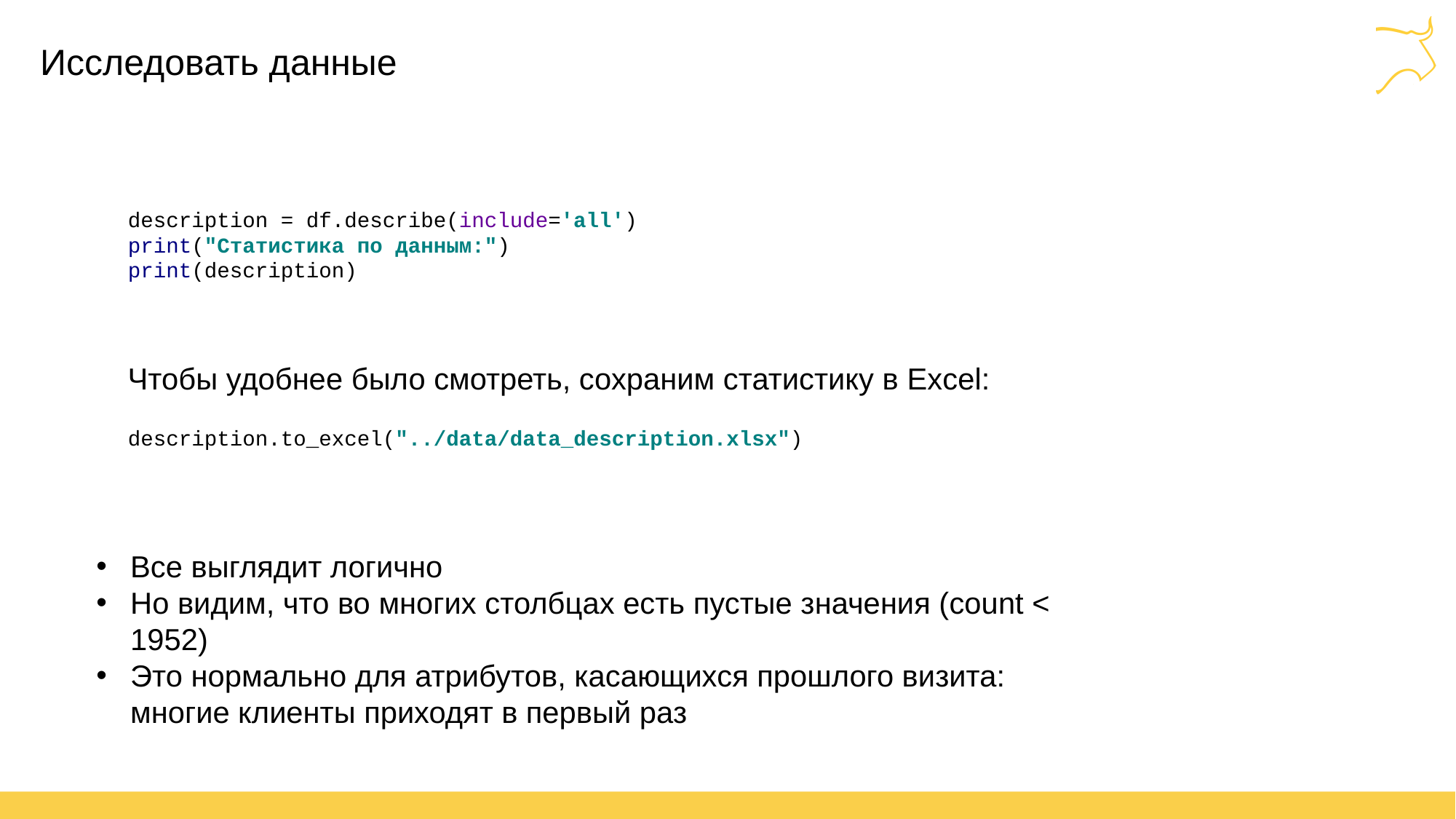

# Исследовать данные

description = df.describe(include='all')
print("Статистика по данным:")
print(description)

Чтобы удобнее было смотреть, сохраним статистику в Excel:
description.to_excel("../data/data_description.xlsx")
Все выглядит логично
Но видим, что во многих столбцах есть пустые значения (count < 1952)
Это нормально для атрибутов, касающихся прошлого визита: многие клиенты приходят в первый раз